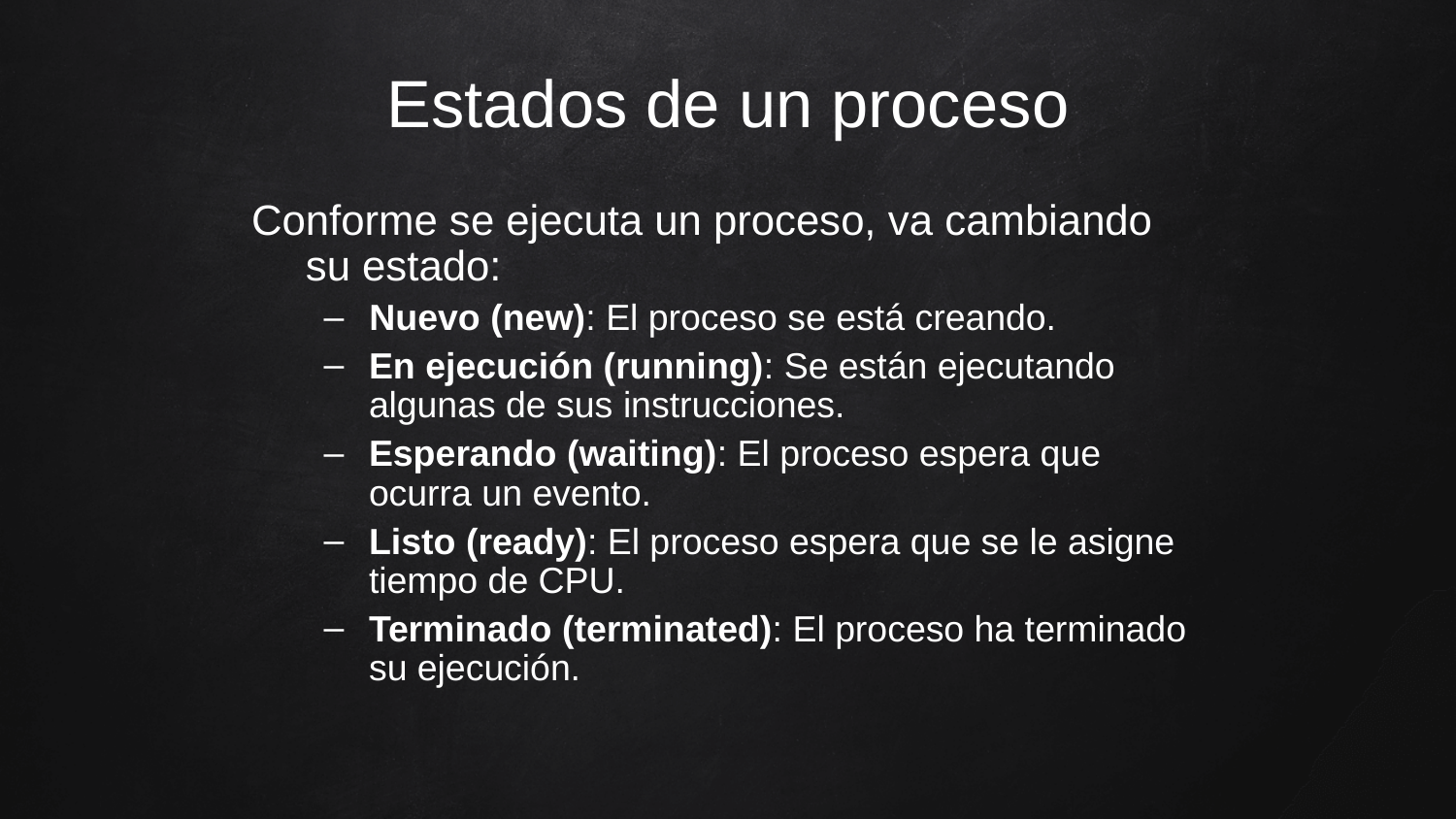

Estados de un proceso
Conforme se ejecuta un proceso, va cambiando su estado:
Nuevo (new): El proceso se está creando.
En ejecución (running): Se están ejecutando algunas de sus instrucciones.
Esperando (waiting): El proceso espera que ocurra un evento.
Listo (ready): El proceso espera que se le asigne tiempo de CPU.
Terminado (terminated): El proceso ha terminado su ejecución.